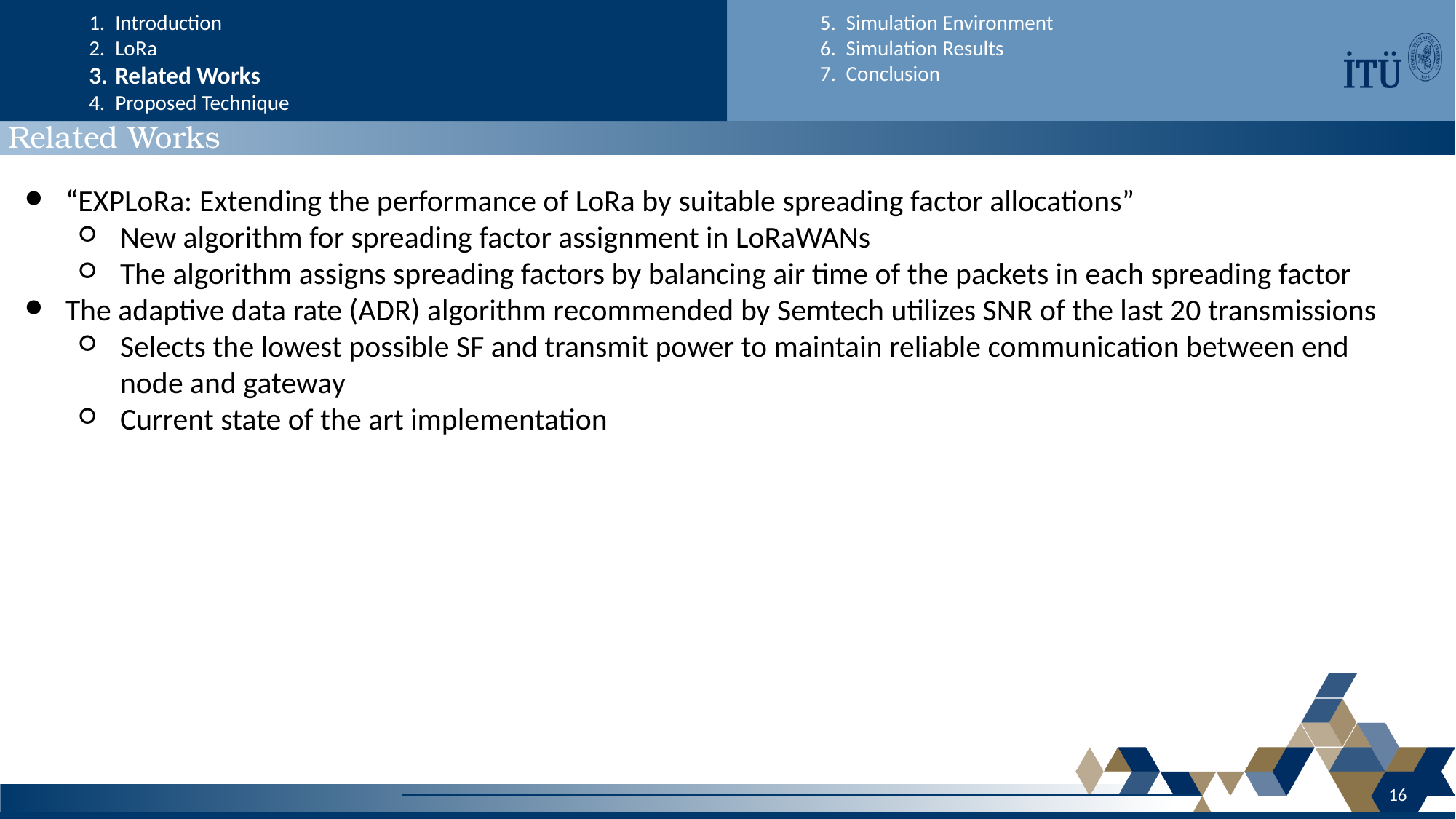

Introduction
LoRa
Related Works
Proposed Technique

Simulation Environment
Simulation Results
Conclusion
Related Works
“EXPLoRa: Extending the performance of LoRa by suitable spreading factor allocations”
New algorithm for spreading factor assignment in LoRaWANs
The algorithm assigns spreading factors by balancing air time of the packets in each spreading factor
The adaptive data rate (ADR) algorithm recommended by Semtech utilizes SNR of the last 20 transmissions
Selects the lowest possible SF and transmit power to maintain reliable communication between end node and gateway
Current state of the art implementation
16